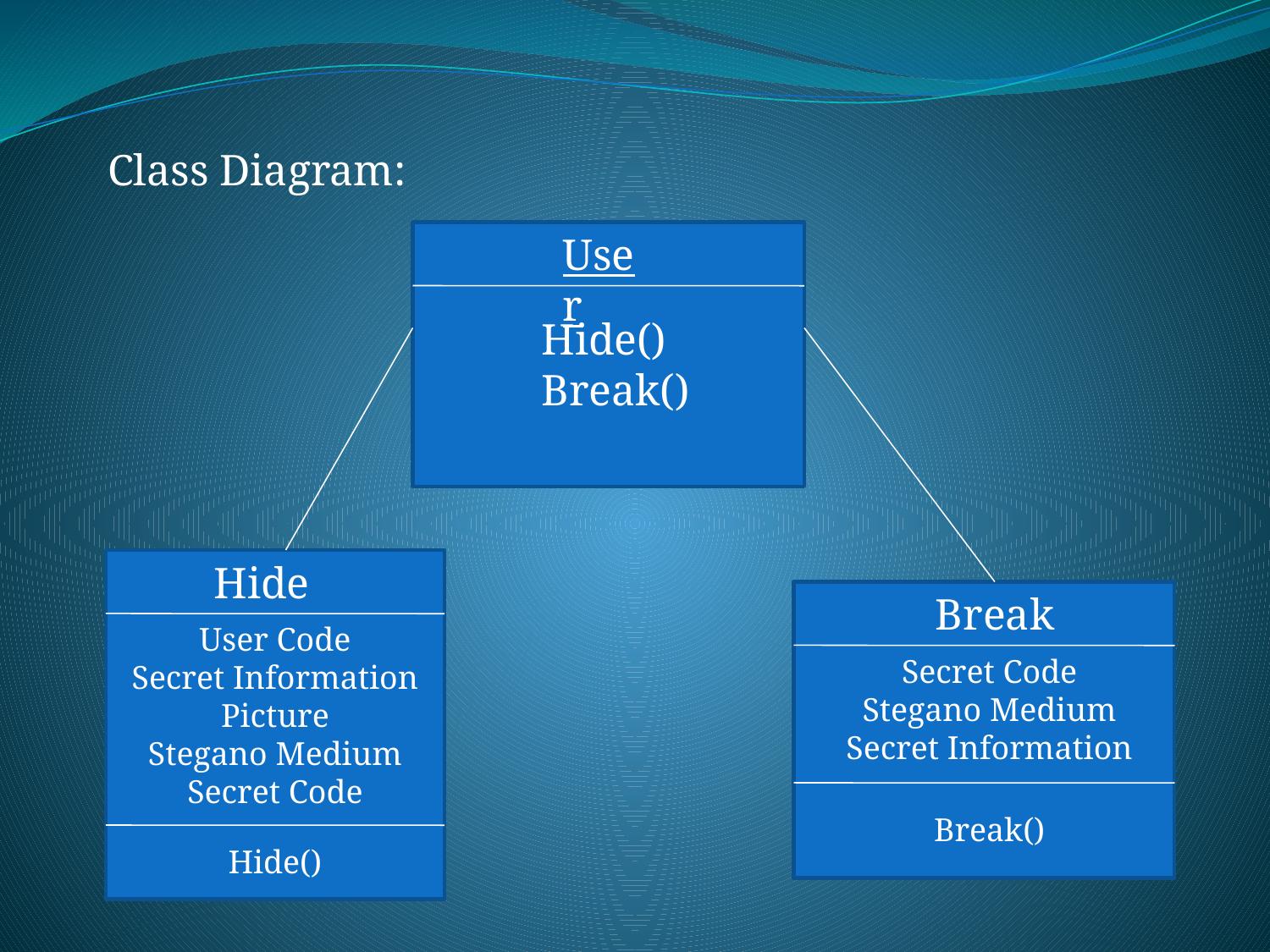

Class Diagram:

User
Hide()
Break()

Hide

Break
User Code
Secret Information
Picture
Stegano Medium
Secret Code
Secret Code
Stegano Medium
Secret Information
Break()
Hide()